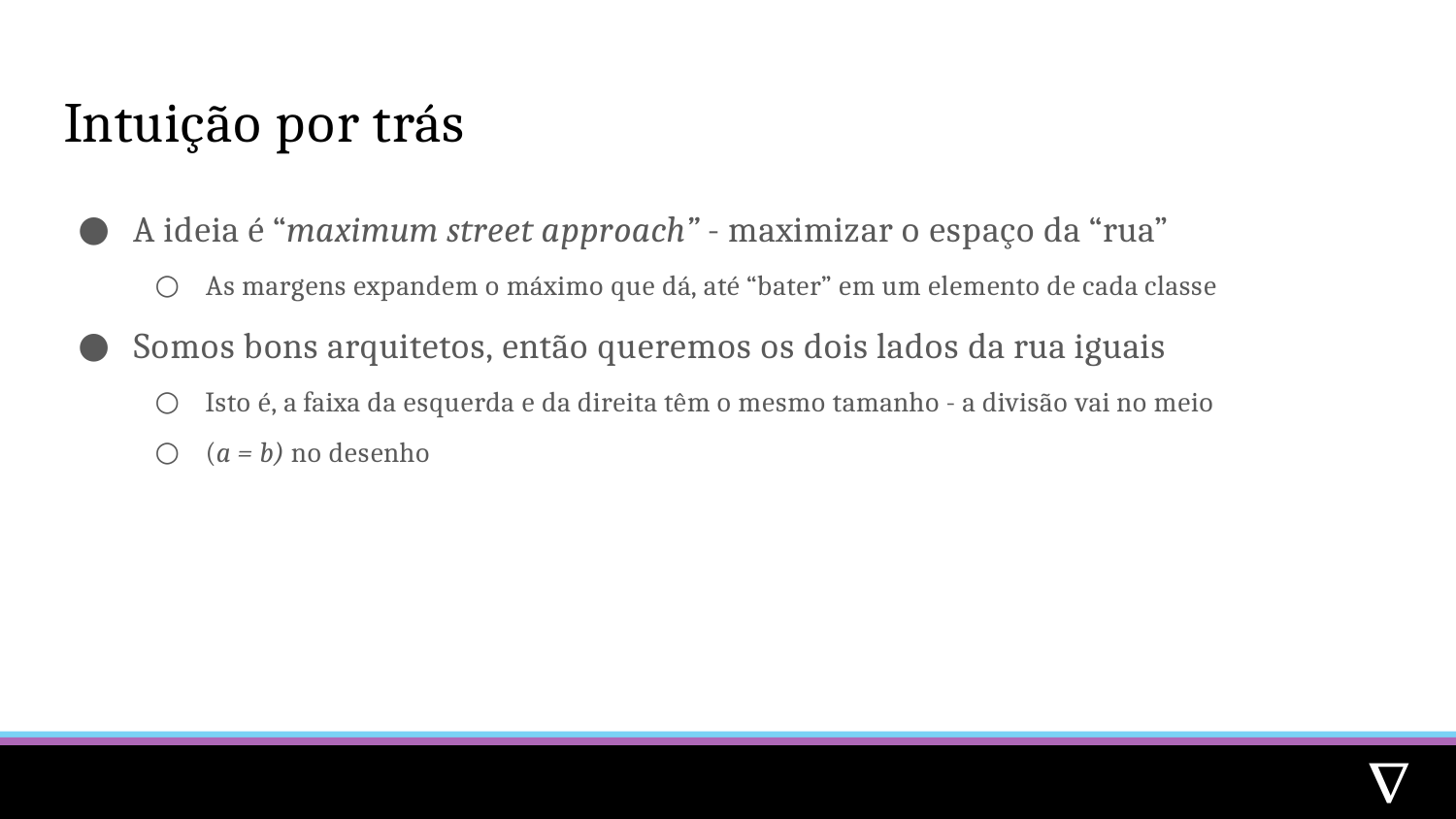

# Intuição por trás

A ideia é “maximum street approach” - maximizar o espaço da “rua”
As margens expandem o máximo que dá, até “bater” em um elemento de cada classe
Somos bons arquitetos, então queremos os dois lados da rua iguais
Isto é, a faixa da esquerda e da direita têm o mesmo tamanho - a divisão vai no meio
(a = b) no desenho